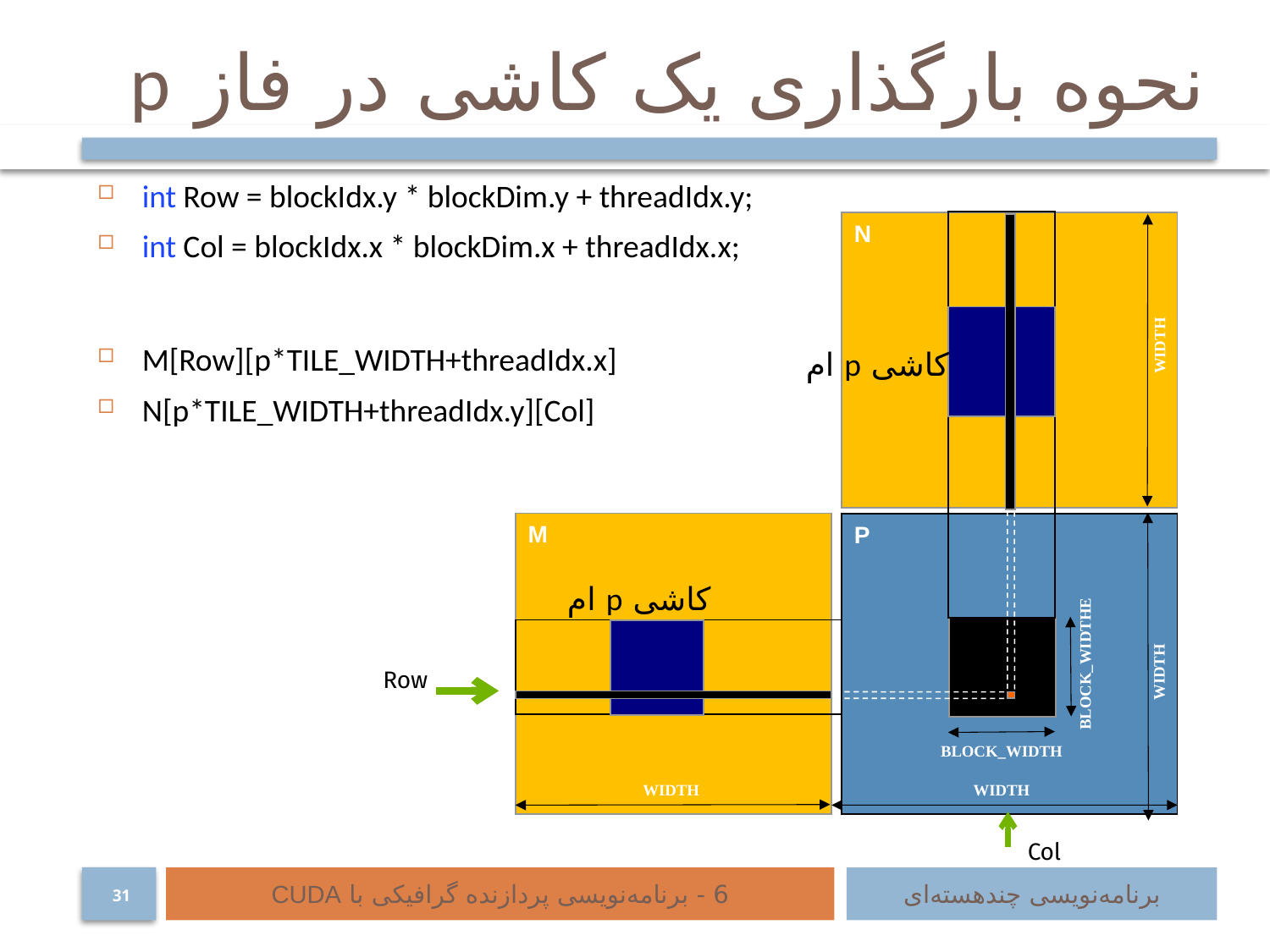

# نحوه بارگذاری یک کاشی‌ در فاز p
int Row = blockIdx.y * blockDim.y + threadIdx.y;
int Col = blockIdx.x * blockDim.x + threadIdx.x;

M[Row][p*TILE_WIDTH+threadIdx.x]
N[p*TILE_WIDTH+threadIdx.y][Col]

N

WIDTH
کاشی p ام

M
P
کاشی p ام

BLOCK_WIDTHE
Row
WIDTH

BLOCK_WIDTH
WIDTH
WIDTH

Col
6 - برنامه‌نویسی پردازنده گرافیکی با CUDA
برنامه‌نویسی چند‌هسته‌ای
31